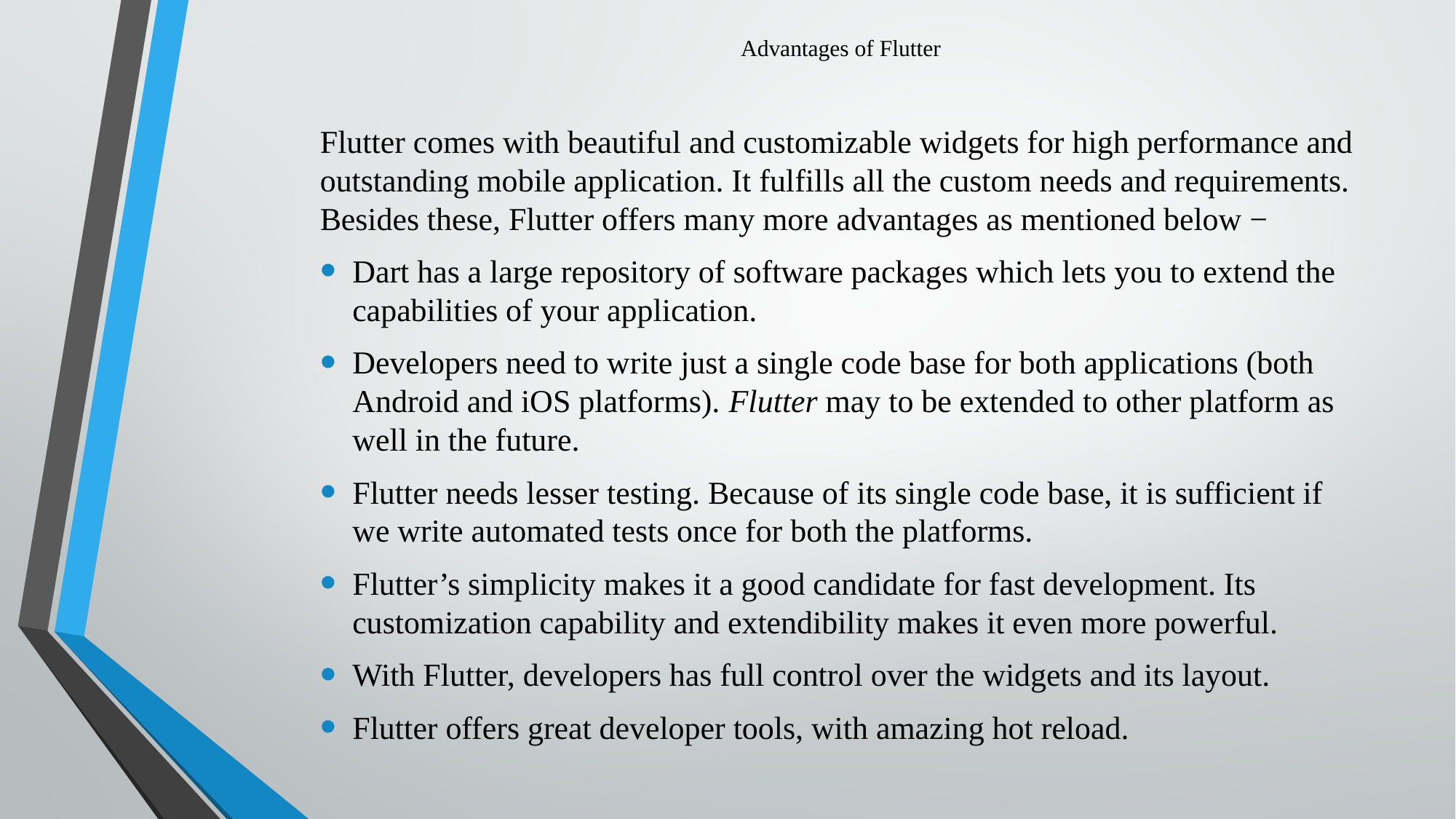

# Advantages of Flutter
Flutter comes with beautiful and customizable widgets for high performance and outstanding mobile application. It fulfills all the custom needs and requirements. Besides these, Flutter offers many more advantages as mentioned below −
Dart has a large repository of software packages which lets you to extend the capabilities of your application.
Developers need to write just a single code base for both applications (both Android and iOS platforms). Flutter may to be extended to other platform as well in the future.
Flutter needs lesser testing. Because of its single code base, it is sufficient if we write automated tests once for both the platforms.
Flutter’s simplicity makes it a good candidate for fast development. Its customization capability and extendibility makes it even more powerful.
With Flutter, developers has full control over the widgets and its layout.
Flutter offers great developer tools, with amazing hot reload.